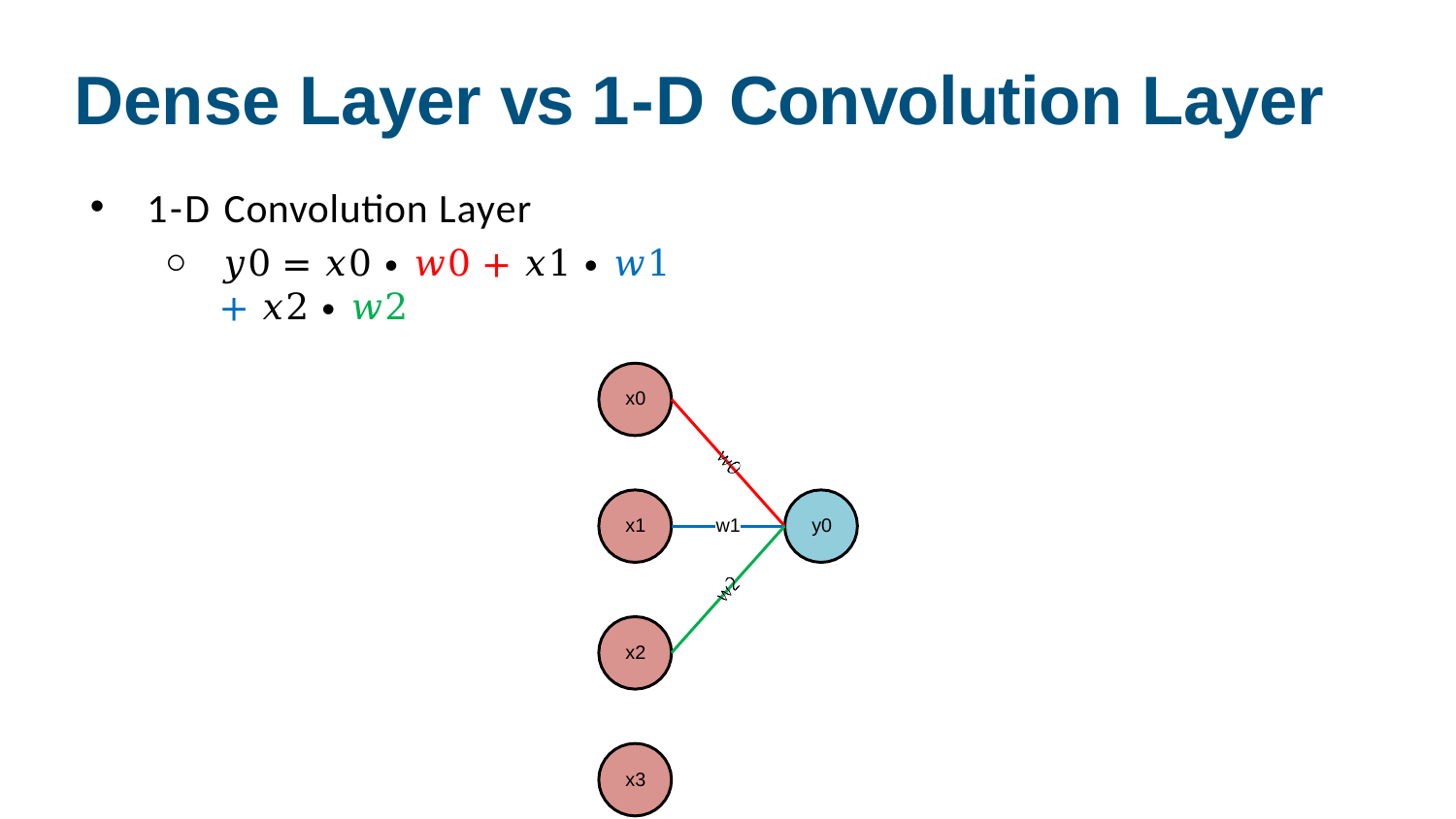

# Dense Layer vs 1-D Convolution Layer
1-D Convolution Layer
𝑦0 = 𝑥0 ∙ 𝑤0 + 𝑥1 ∙ 𝑤1 + 𝑥2 ∙ 𝑤2

x0

x1
w1
y0

x2

x3